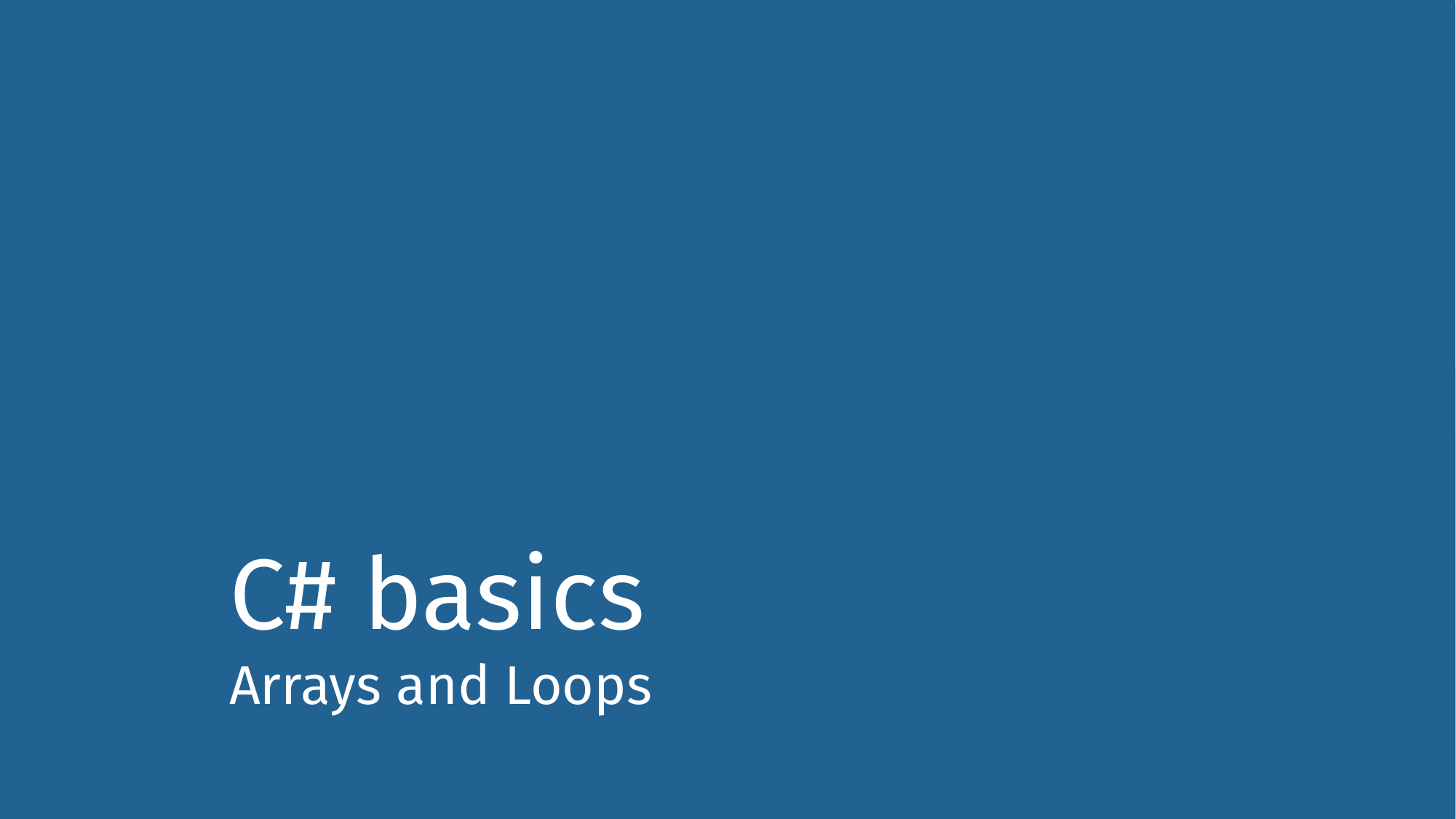

# C# basics Arrays and Loops
Automated framework with C#
Yury Alifanov
8 October 2021
18